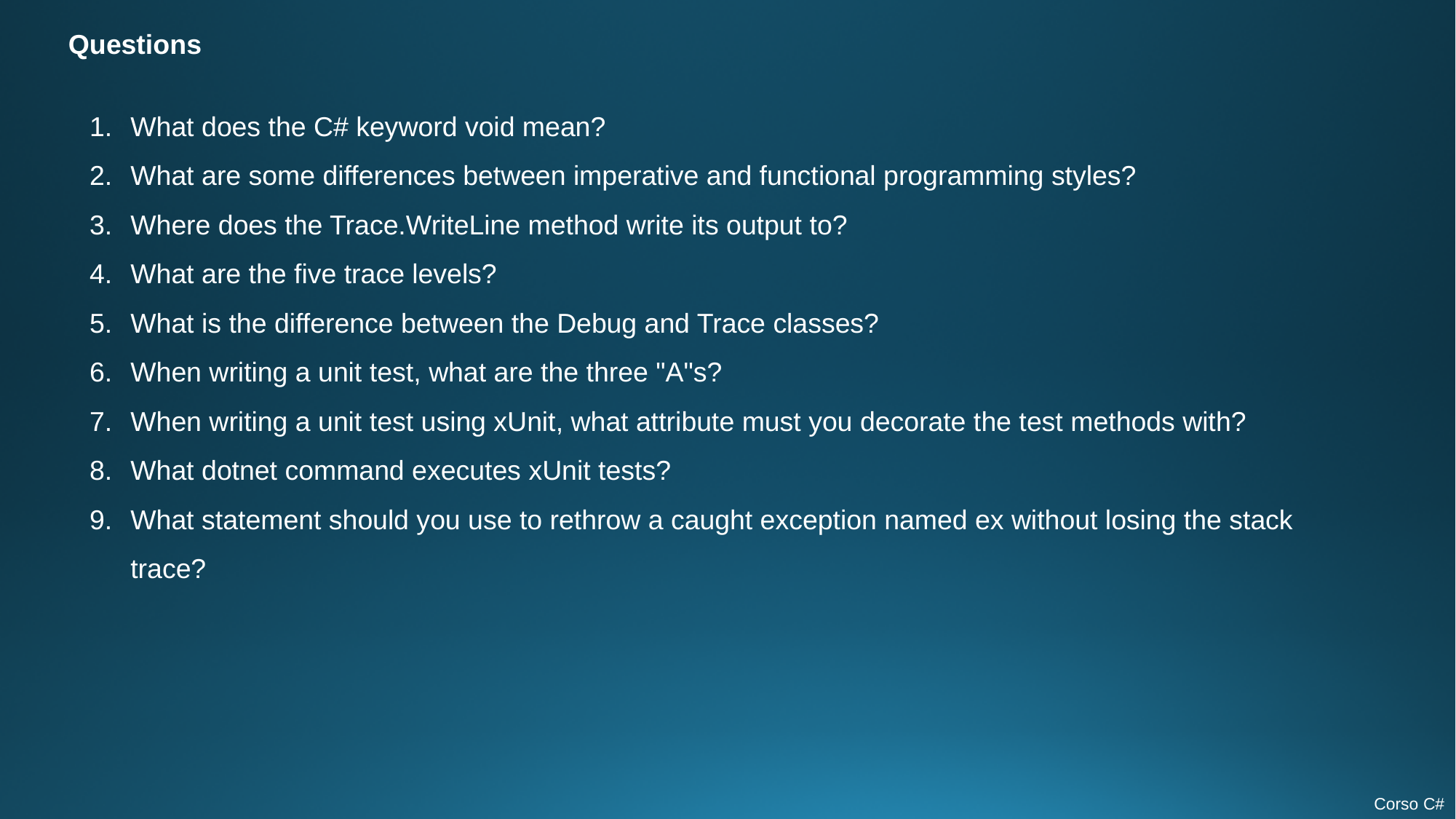

Questions
What does the C# keyword void mean?
What are some differences between imperative and functional programming styles?
Where does the Trace.WriteLine method write its output to?
What are the five trace levels?
What is the difference between the Debug and Trace classes?
When writing a unit test, what are the three "A"s?
When writing a unit test using xUnit, what attribute must you decorate the test methods with?
What dotnet command executes xUnit tests?
What statement should you use to rethrow a caught exception named ex without losing the stack trace?
Corso C#